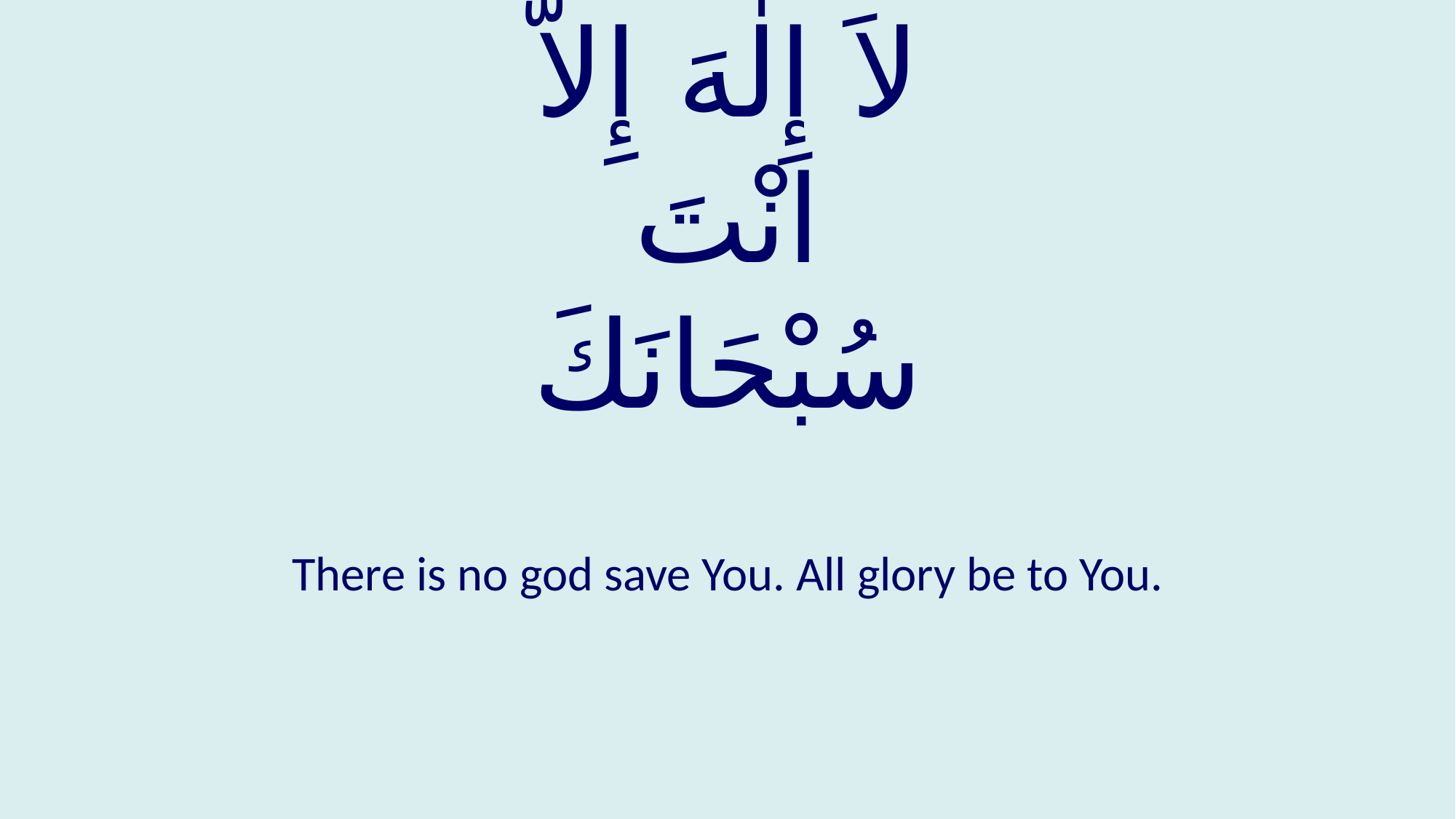

# لاَ إِلٰهَ إِلاَّ انْتَ سُبْحَانَكَ
There is no god save You. All glory be to You.